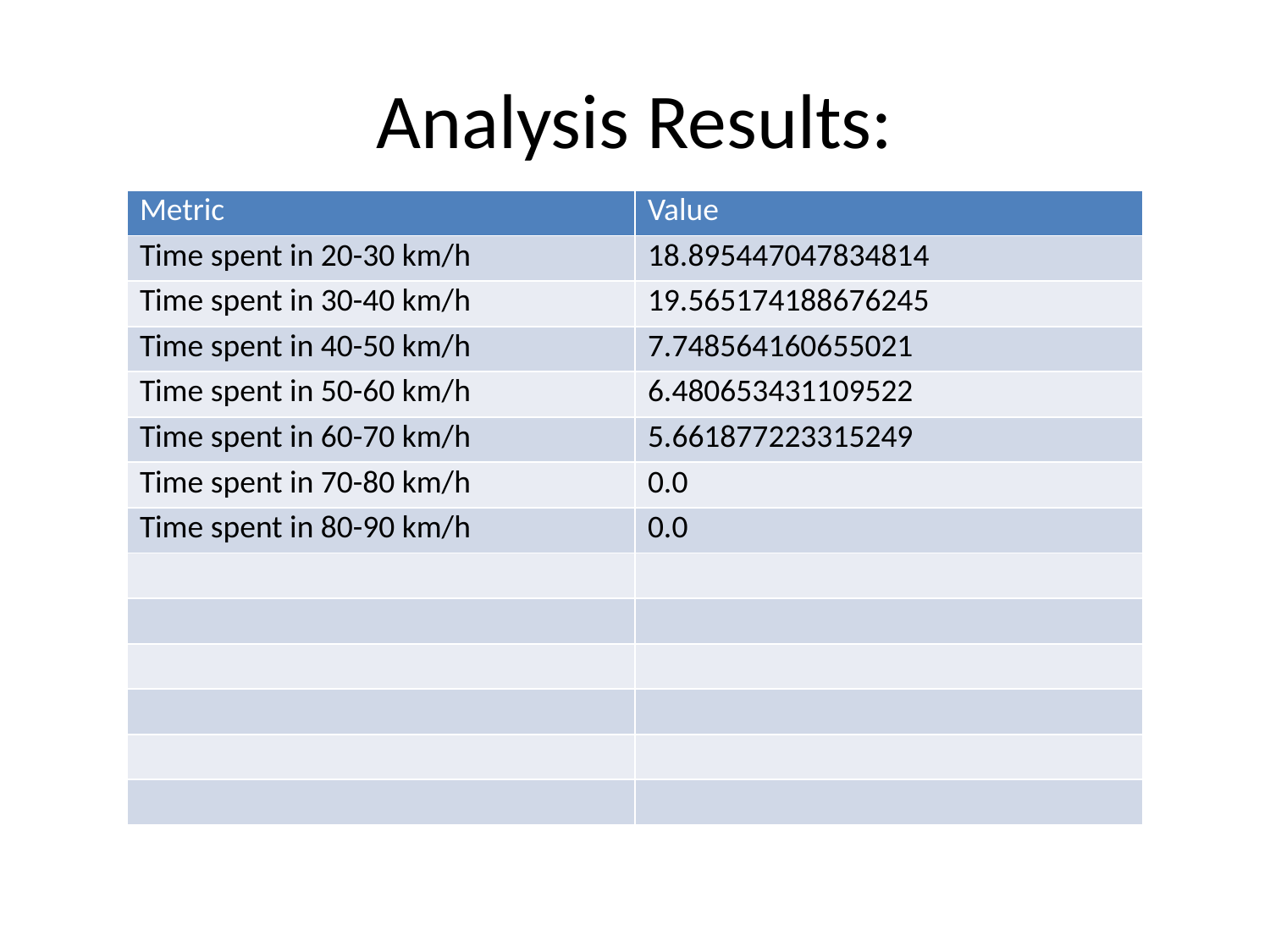

# Analysis Results:
| Metric | Value |
| --- | --- |
| Time spent in 20-30 km/h | 18.895447047834814 |
| Time spent in 30-40 km/h | 19.565174188676245 |
| Time spent in 40-50 km/h | 7.748564160655021 |
| Time spent in 50-60 km/h | 6.480653431109522 |
| Time spent in 60-70 km/h | 5.661877223315249 |
| Time spent in 70-80 km/h | 0.0 |
| Time spent in 80-90 km/h | 0.0 |
|  |  |
|  |  |
|  |  |
|  |  |
|  |  |
|  |  |